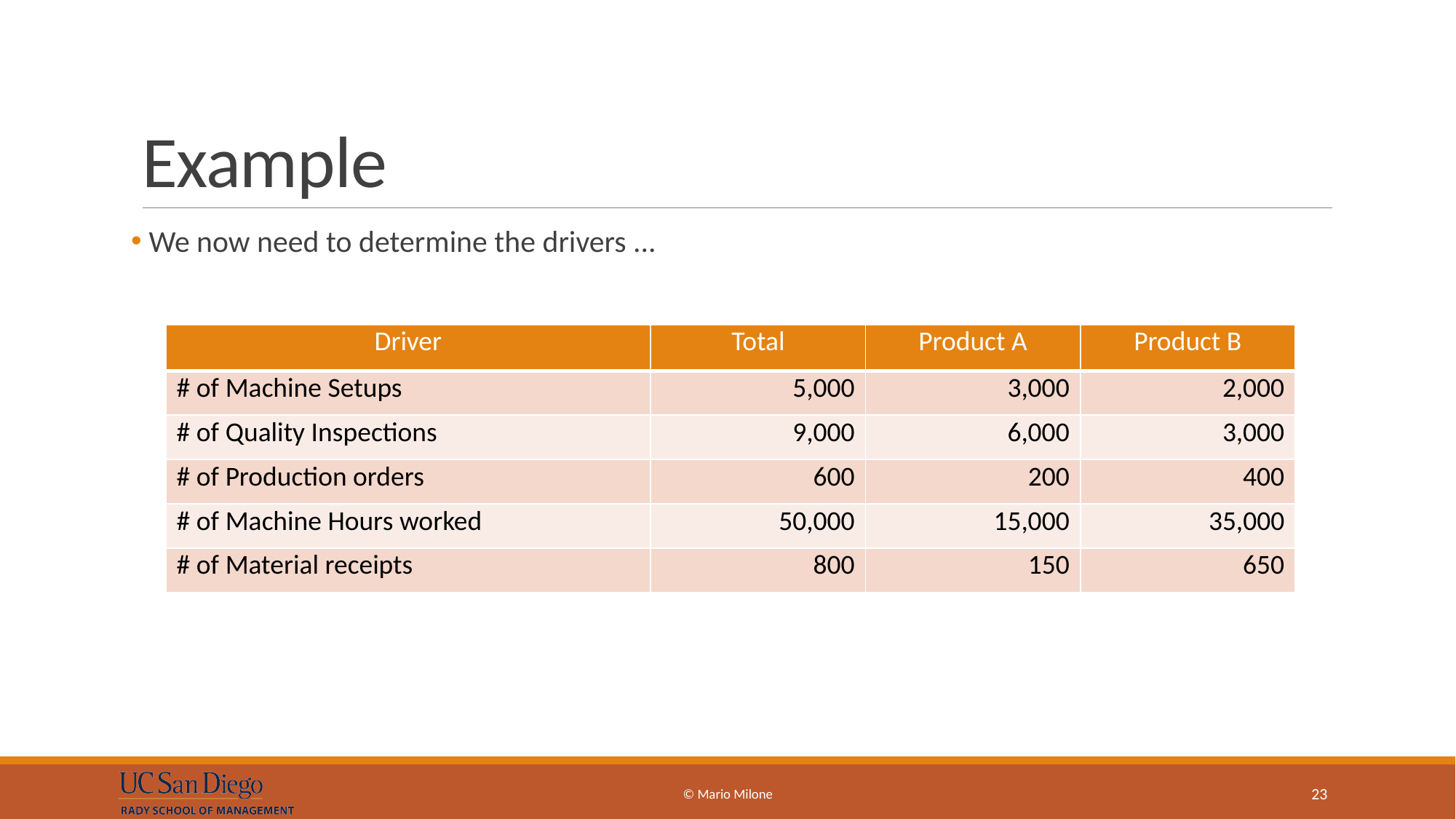

# Example
 We now need to determine the drivers ...
| Driver | Total | Product A | Product B |
| --- | --- | --- | --- |
| # of Machine Setups | 5,000 | 3,000 | 2,000 |
| # of Quality Inspections | 9,000 | 6,000 | 3,000 |
| # of Production orders | 600 | 200 | 400 |
| # of Machine Hours worked | 50,000 | 15,000 | 35,000 |
| # of Material receipts | 800 | 150 | 650 |
© Mario Milone
23